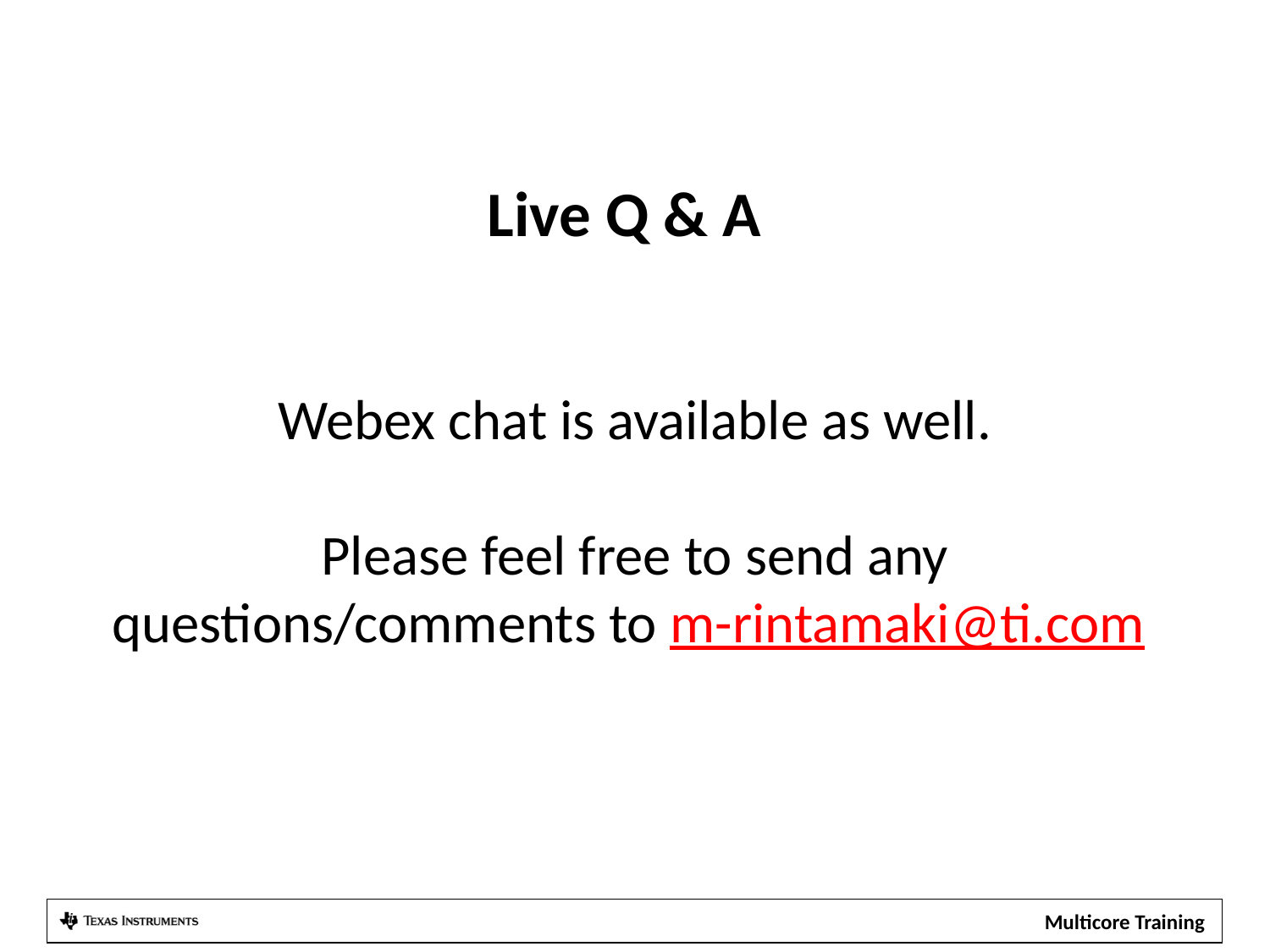

Live Q & A
Webex chat is available as well.
Please feel free to send any questions/comments to m-rintamaki@ti.com